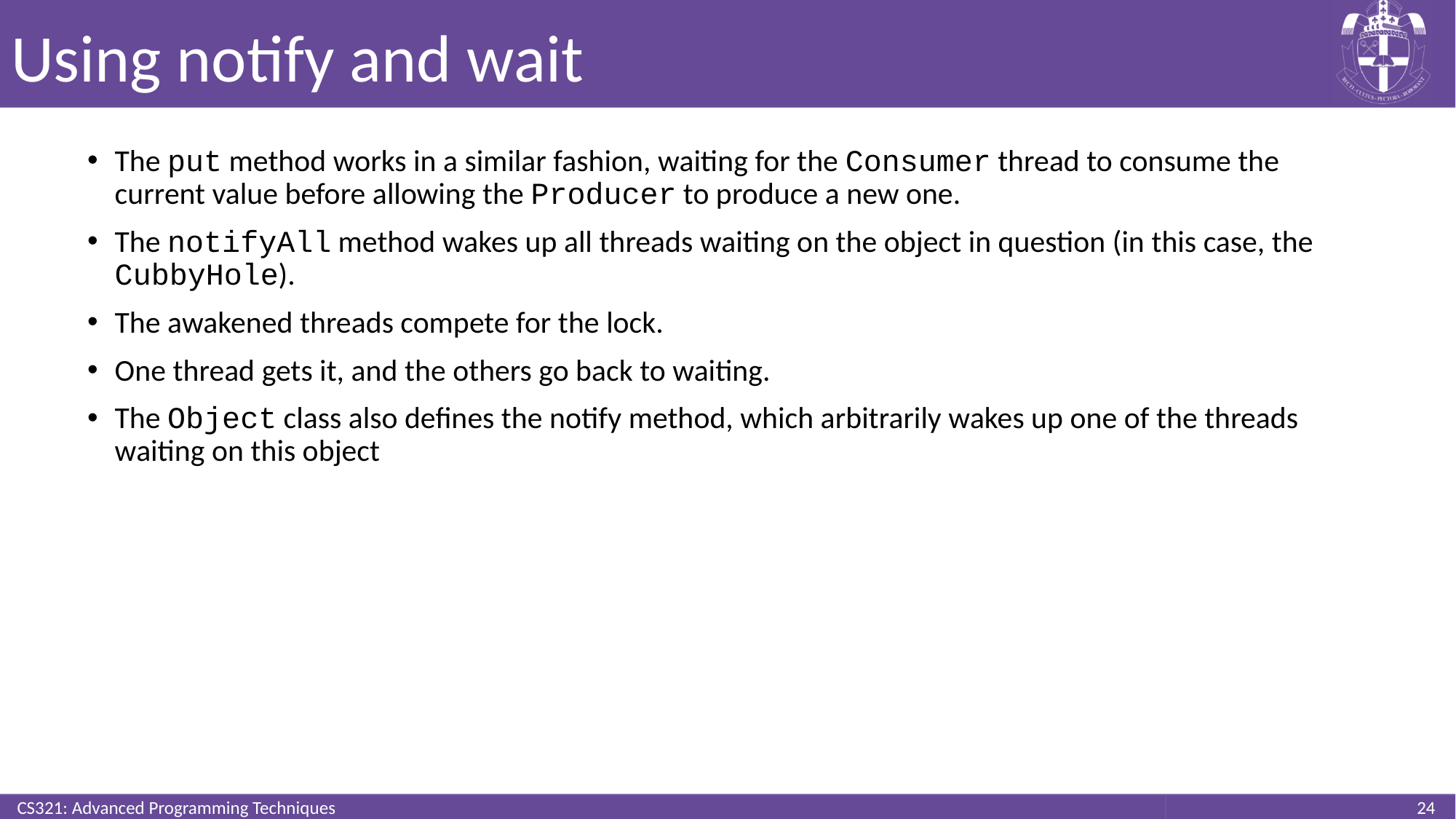

# Using notify and wait
The put method works in a similar fashion, waiting for the Consumer thread to consume the current value before allowing the Producer to produce a new one.
The notifyAll method wakes up all threads waiting on the object in question (in this case, the CubbyHole).
The awakened threads compete for the lock.
One thread gets it, and the others go back to waiting.
The Object class also defines the notify method, which arbitrarily wakes up one of the threads waiting on this object

CS321: Advanced Programming Techniques
24